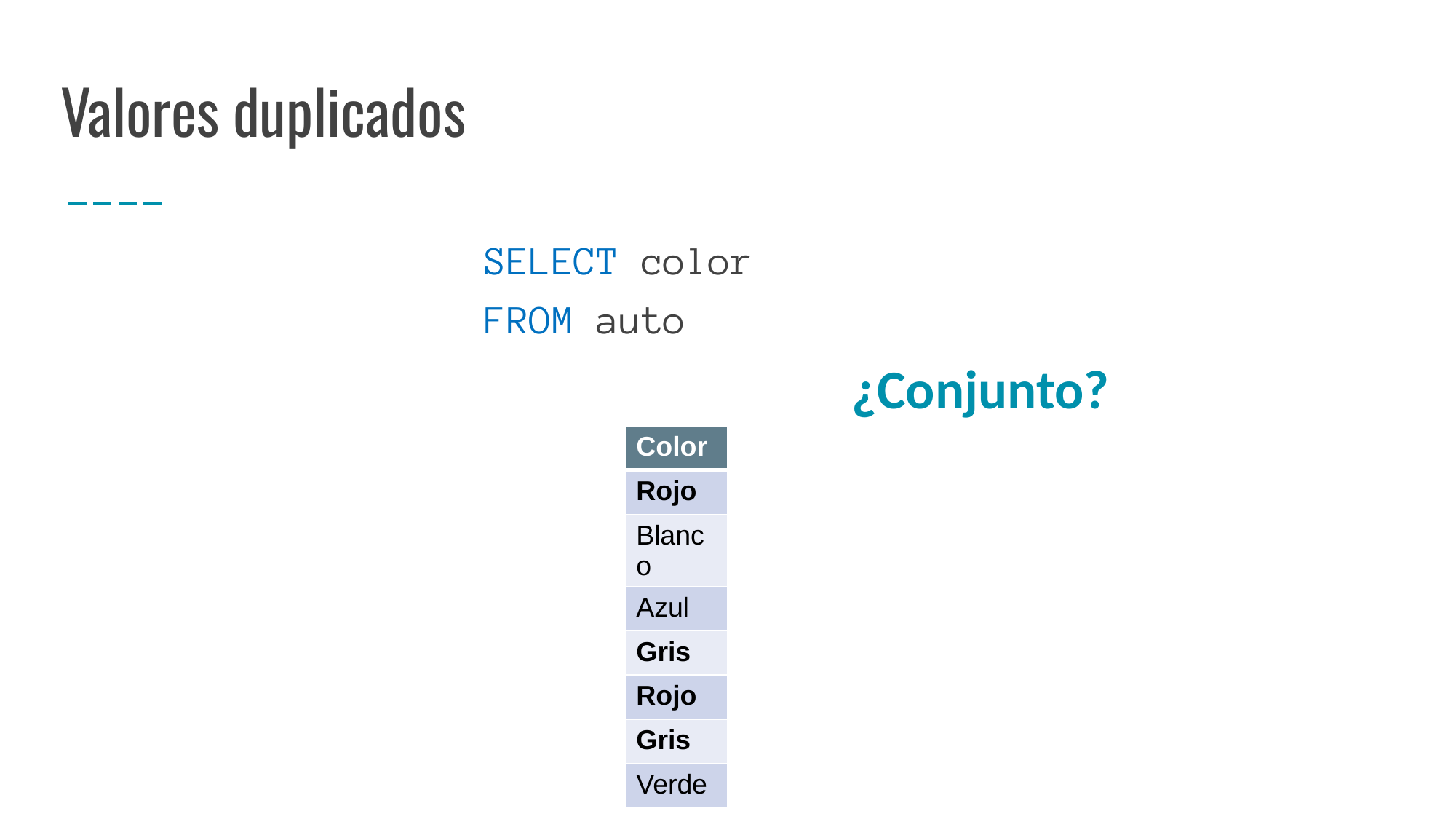

# Valores duplicados
SELECT color
FROM auto
¿Conjunto?
| Color |
| --- |
| Rojo |
| Blanco |
| Azul |
| Gris |
| Rojo |
| Gris |
| Verde |